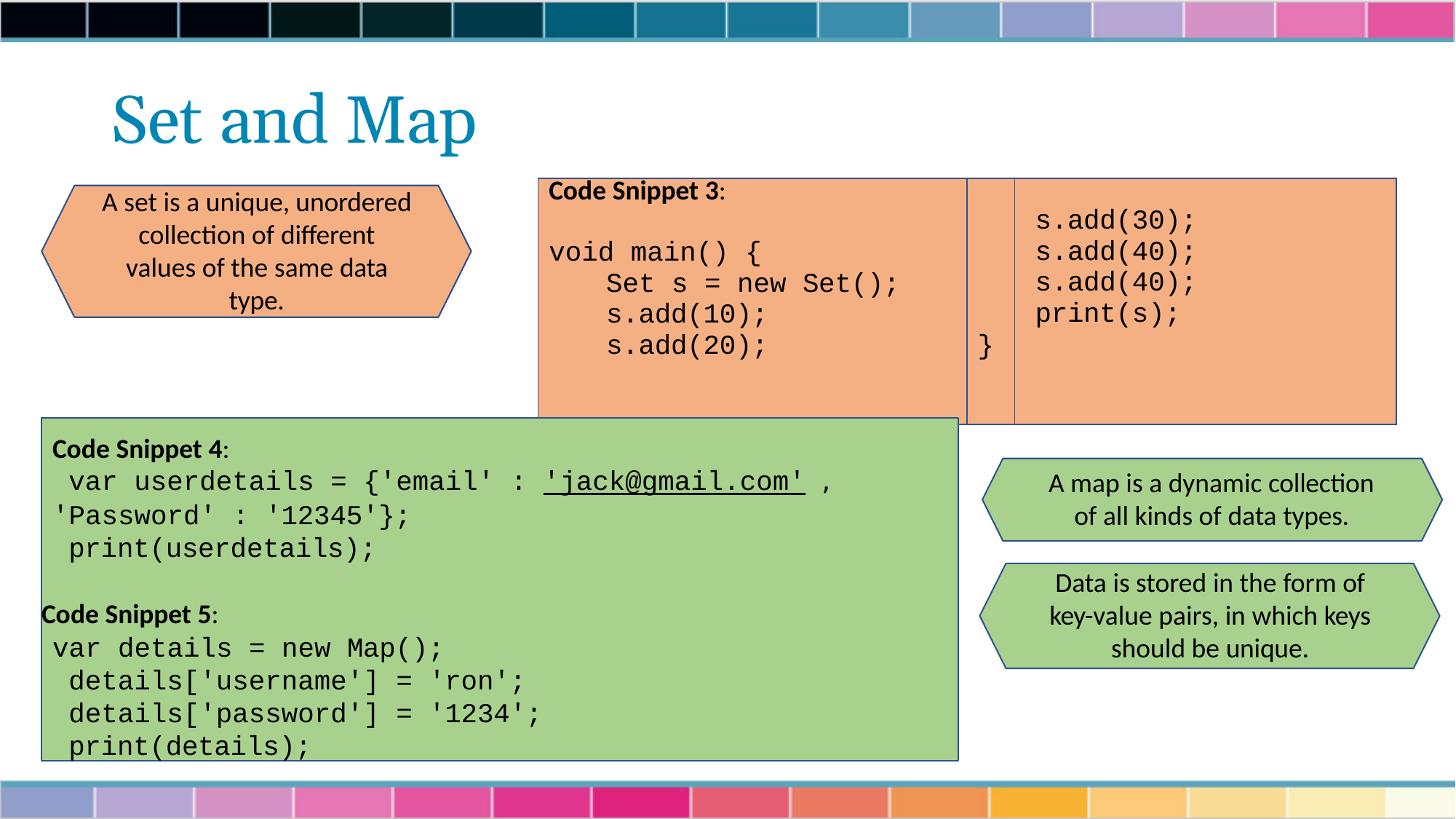

# Set and Map
| Code Snippet 3: | } | s.add(30); s.add(40); s.add(40); print(s); |
| --- | --- | --- |
| void main() { Set s = new Set(); s.add(10); s.add(20); |  |  |
A set is a unique, unordered collection of different values of the same data type.

Code Snippet 4:
var userdetails = {'email' : 'jack@gmail.com' ,
'Password' : '12345'}; print(userdetails);

Code Snippet 5:
var details = new Map(); details['username'] = 'ron'; details['password'] = '1234'; print(details);

A map is a dynamic collection of all kinds of data types.

Data is stored in the form of key-value pairs, in which keys should be unique.